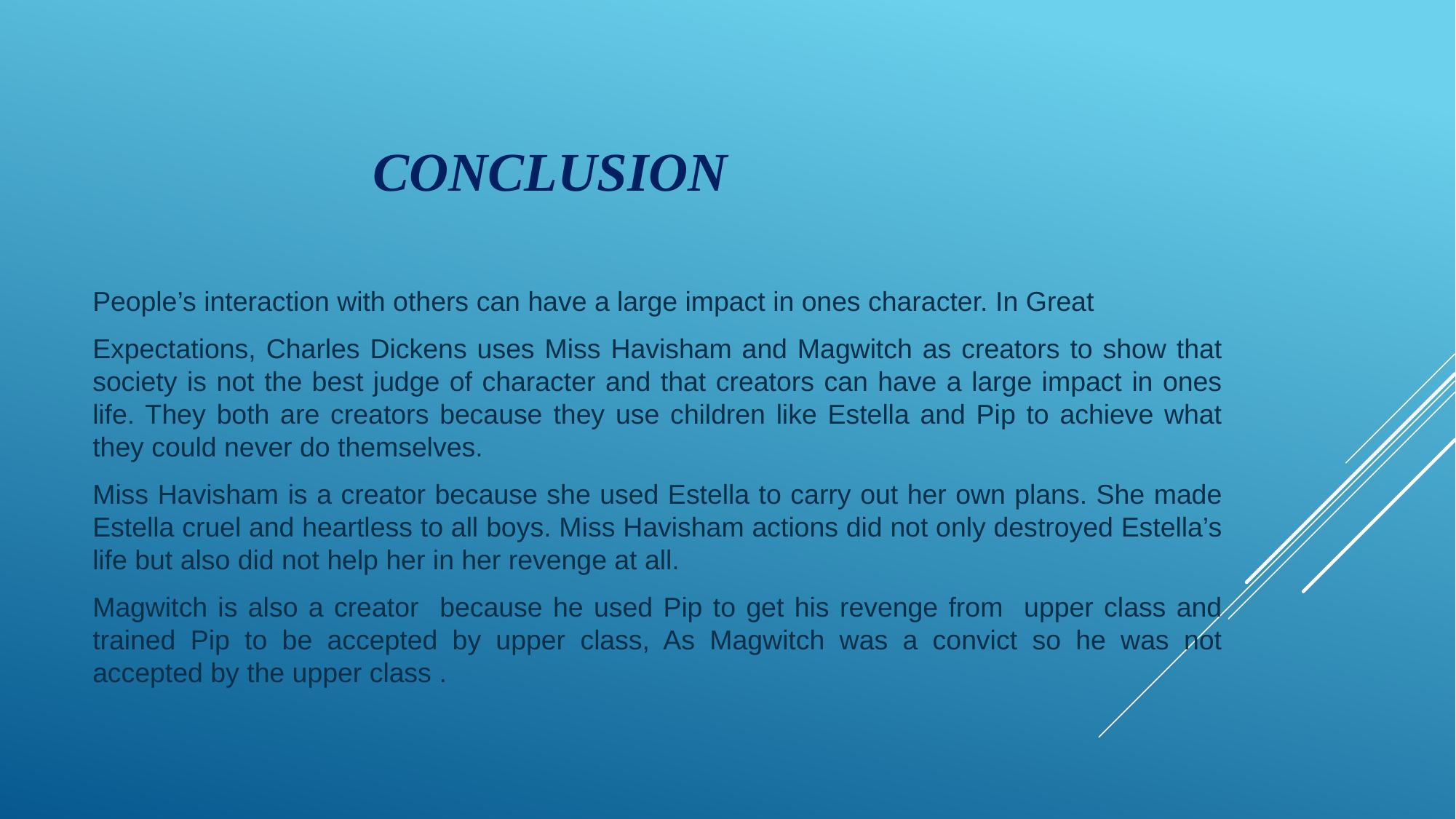

# Conclusion

People’s interaction with others can have a large impact in ones character. In Great
Expectations, Charles Dickens uses Miss Havisham and Magwitch as creators to show that society is not the best judge of character and that creators can have a large impact in ones life. They both are creators because they use children like Estella and Pip to achieve what they could never do themselves.
Miss Havisham is a creator because she used Estella to carry out her own plans. She made Estella cruel and heartless to all boys. Miss Havisham actions did not only destroyed Estella’s life but also did not help her in her revenge at all.
Magwitch is also a creator  because he used Pip to get his revenge from  upper class and trained Pip to be accepted by upper class, As Magwitch was a convict so he was not accepted by the upper class .